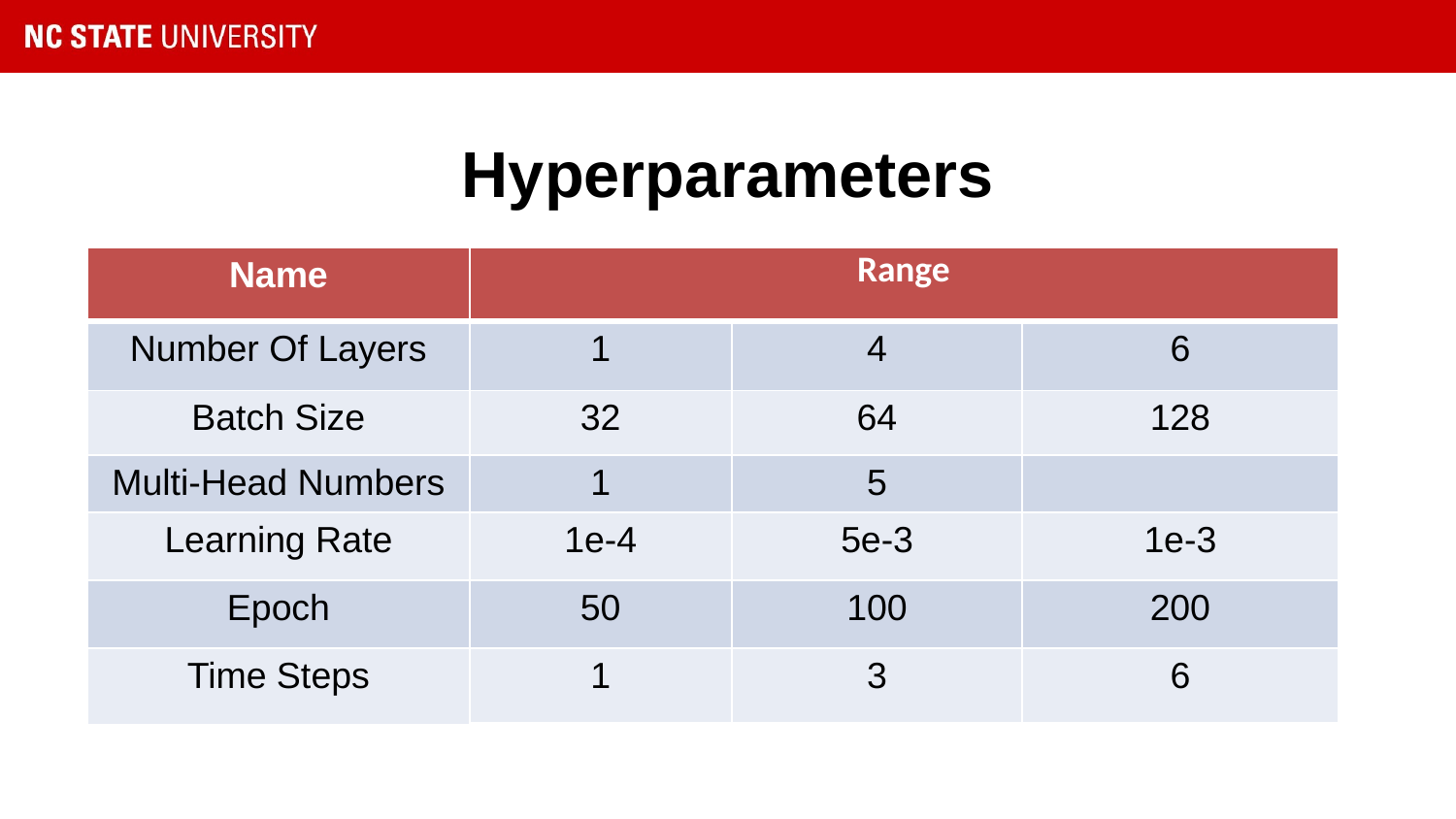

# Hyperparameters
| Name | Range |  |  |
| --- | --- | --- | --- |
| Number Of Layers | 1 | 4 | 6 |
| Batch Size | 32 | 64 | 128 |
| Multi-Head Numbers | 1 | 5 |  |
| Learning Rate | 1e-4 | 5e-3 | 1e-3 |
| Epoch | 50 | 100 | 200 |
| Time Steps | 1 | 3 | 6 |
13